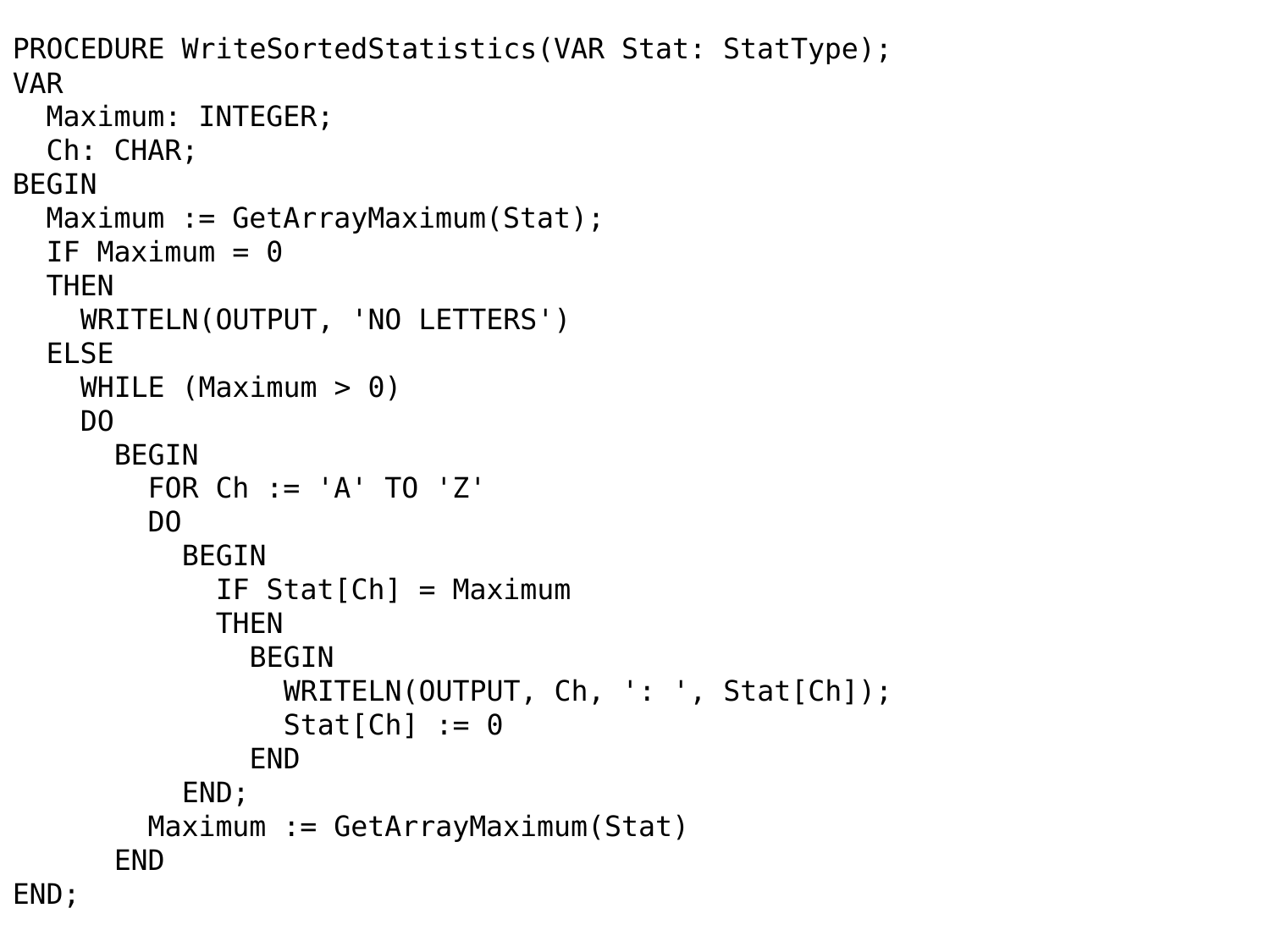

PROCEDURE WriteSortedStatistics(VAR Stat: StatType);
VAR
  Maximum: INTEGER;
  Ch: CHAR;
BEGIN
  Maximum := GetArrayMaximum(Stat);
  IF Maximum = 0
  THEN
    WRITELN(OUTPUT, 'NO LETTERS')
  ELSE
    WHILE (Maximum > 0)
    DO
      BEGIN
        FOR Ch := 'A' TO 'Z'
        DO
          BEGIN
            IF Stat[Ch] = Maximum
            THEN
              BEGIN
                WRITELN(OUTPUT, Ch, ': ', Stat[Ch]);
                Stat[Ch] := 0
              END
          END;
        Maximum := GetArrayMaximum(Stat)
      END
END;